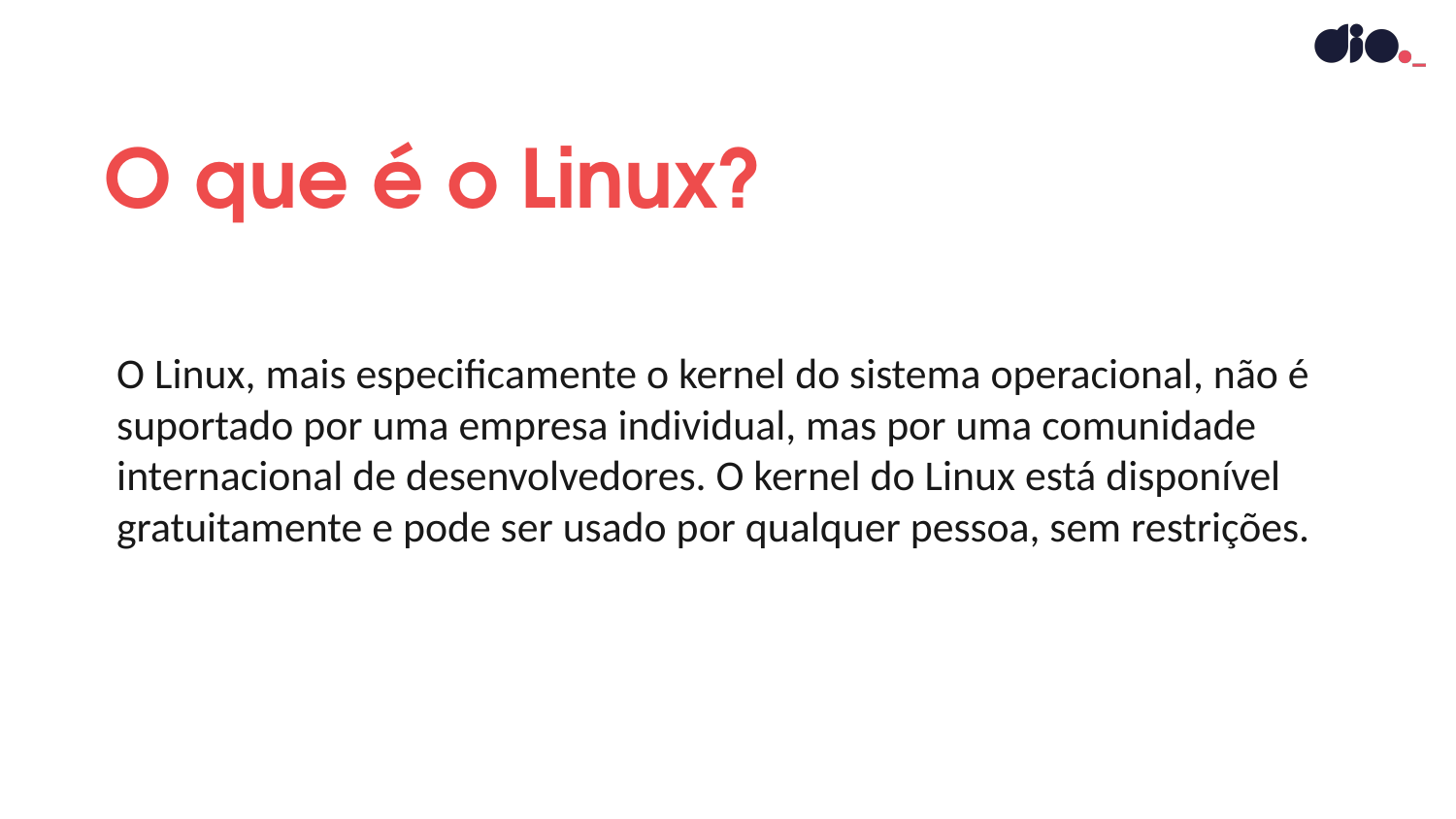

O que é o Linux?
O Linux, mais especificamente o kernel do sistema operacional, não é suportado por uma empresa individual, mas por uma comunidade internacional de desenvolvedores. O kernel do Linux está disponível gratuitamente e pode ser usado por qualquer pessoa, sem restrições.